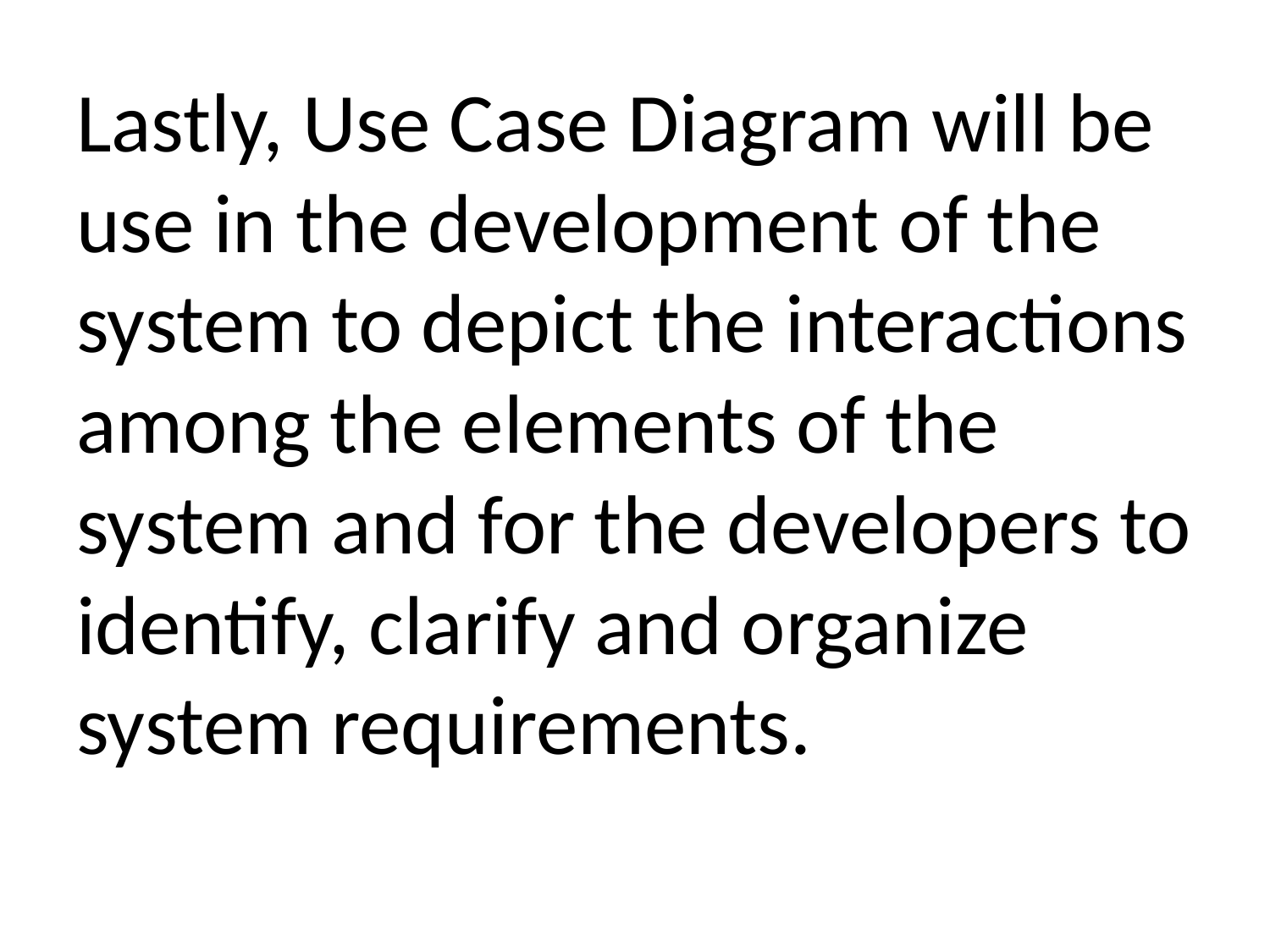

Lastly, Use Case Diagram will be use in the development of the system to depict the interactions among the elements of the system and for the developers to identify, clarify and organize system requirements.